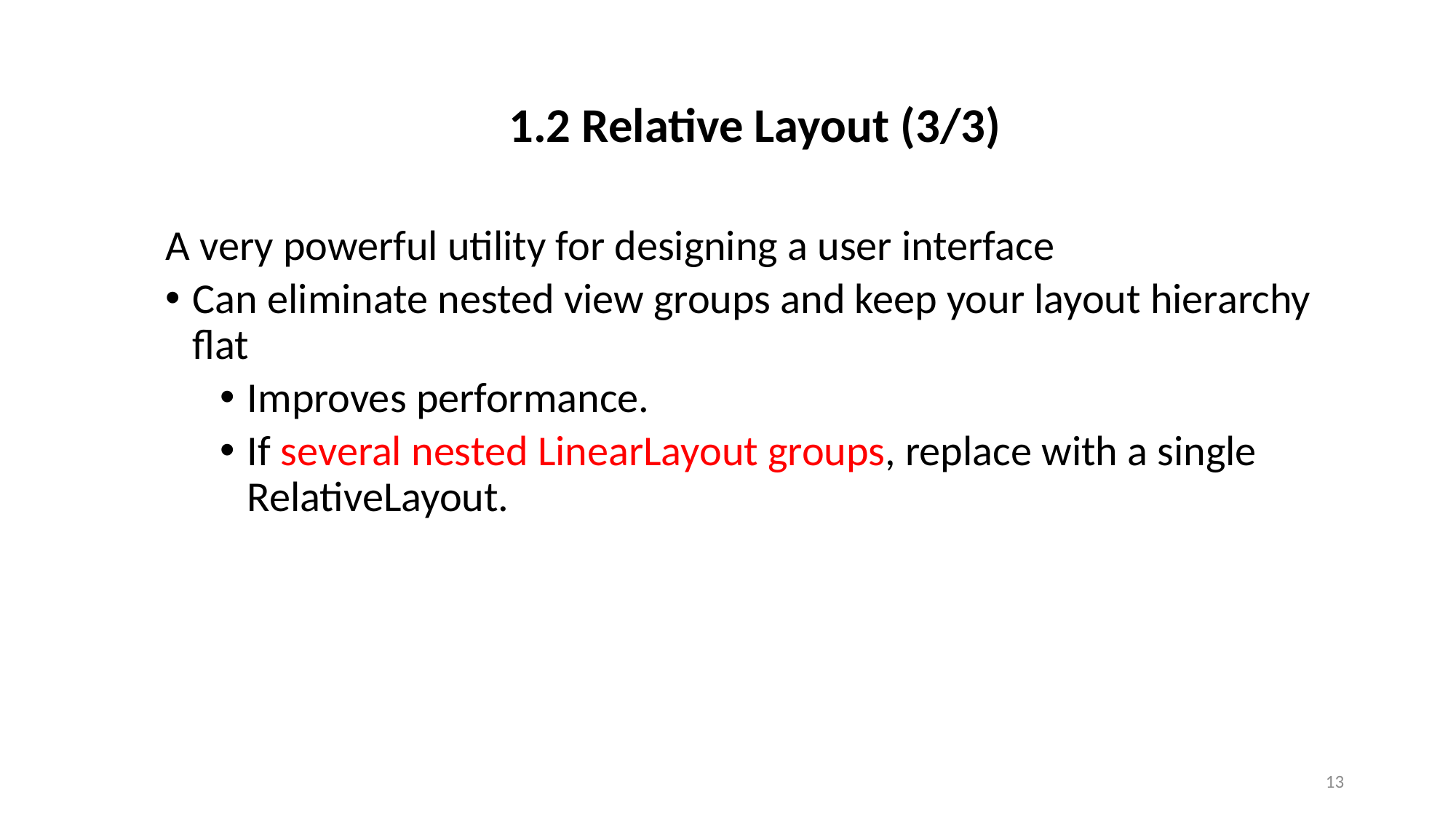

# 1.2 Relative Layout (3/3)
A very powerful utility for designing a user interface
Can eliminate nested view groups and keep your layout hierarchy flat
Improves performance.
If several nested LinearLayout groups, replace with a single RelativeLayout.

13